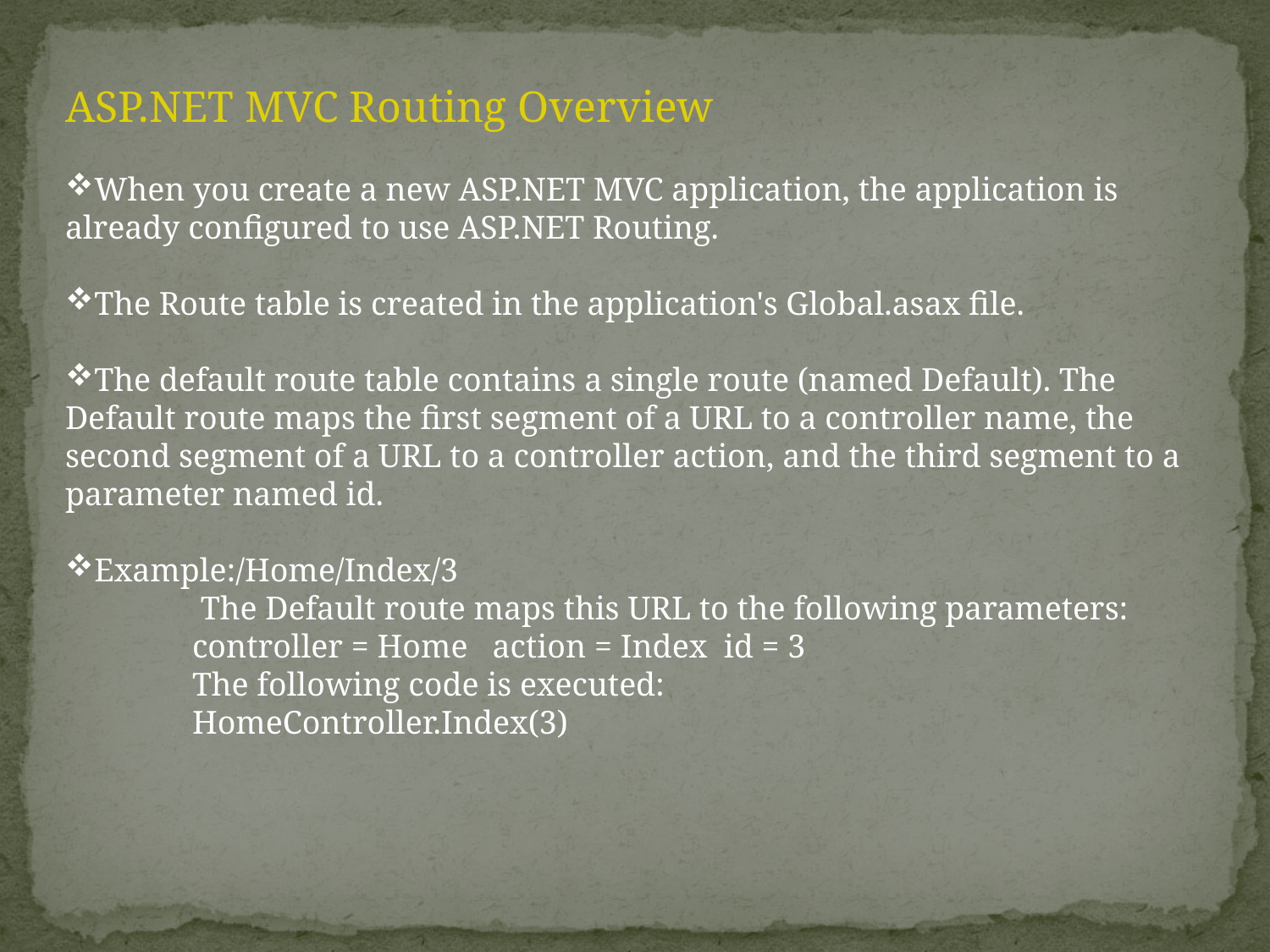

ASP.NET MVC Routing Overview

When you create a new ASP.NET MVC application, the application is already configured to use ASP.NET Routing.

The Route table is created in the application's Global.asax file.

The default route table contains a single route (named Default). The Default route maps the first segment of a URL to a controller name, the second segment of a URL to a controller action, and the third segment to a parameter named id.

Example:/Home/Index/3
   	 The Default route maps this URL to the following parameters:
	controller = Home   action = Index  id = 3
	The following code is executed:
	HomeController.Index(3)